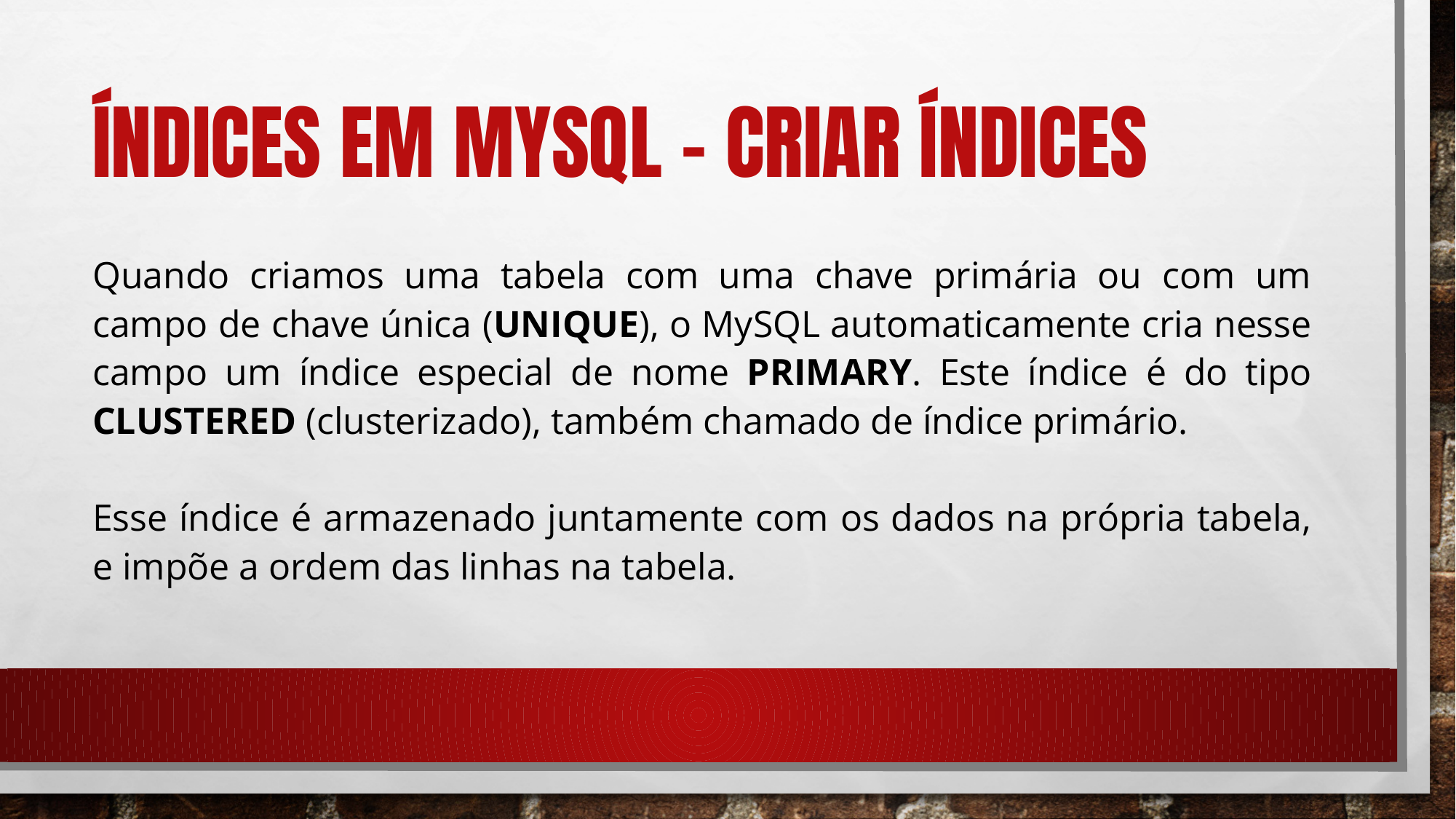

# Índices em mysql – criar índices
Quando criamos uma tabela com uma chave primária ou com um campo de chave única (UNIQUE), o MySQL automaticamente cria nesse campo um índice especial de nome PRIMARY. Este índice é do tipo CLUSTERED (clusterizado), também chamado de índice primário.

Esse índice é armazenado juntamente com os dados na própria tabela, e impõe a ordem das linhas na tabela.